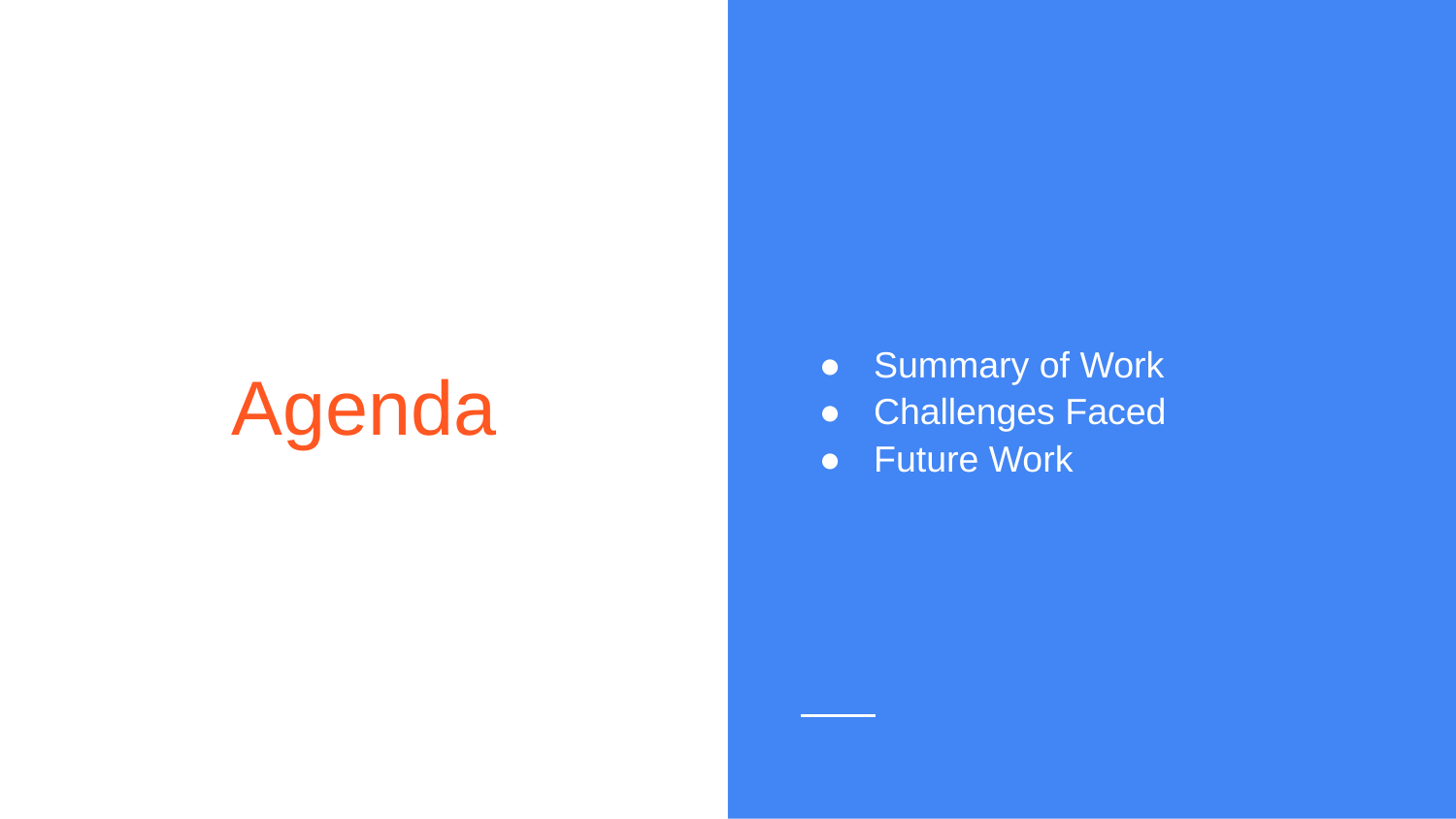

Summary of Work
Challenges Faced
Future Work
# Agenda